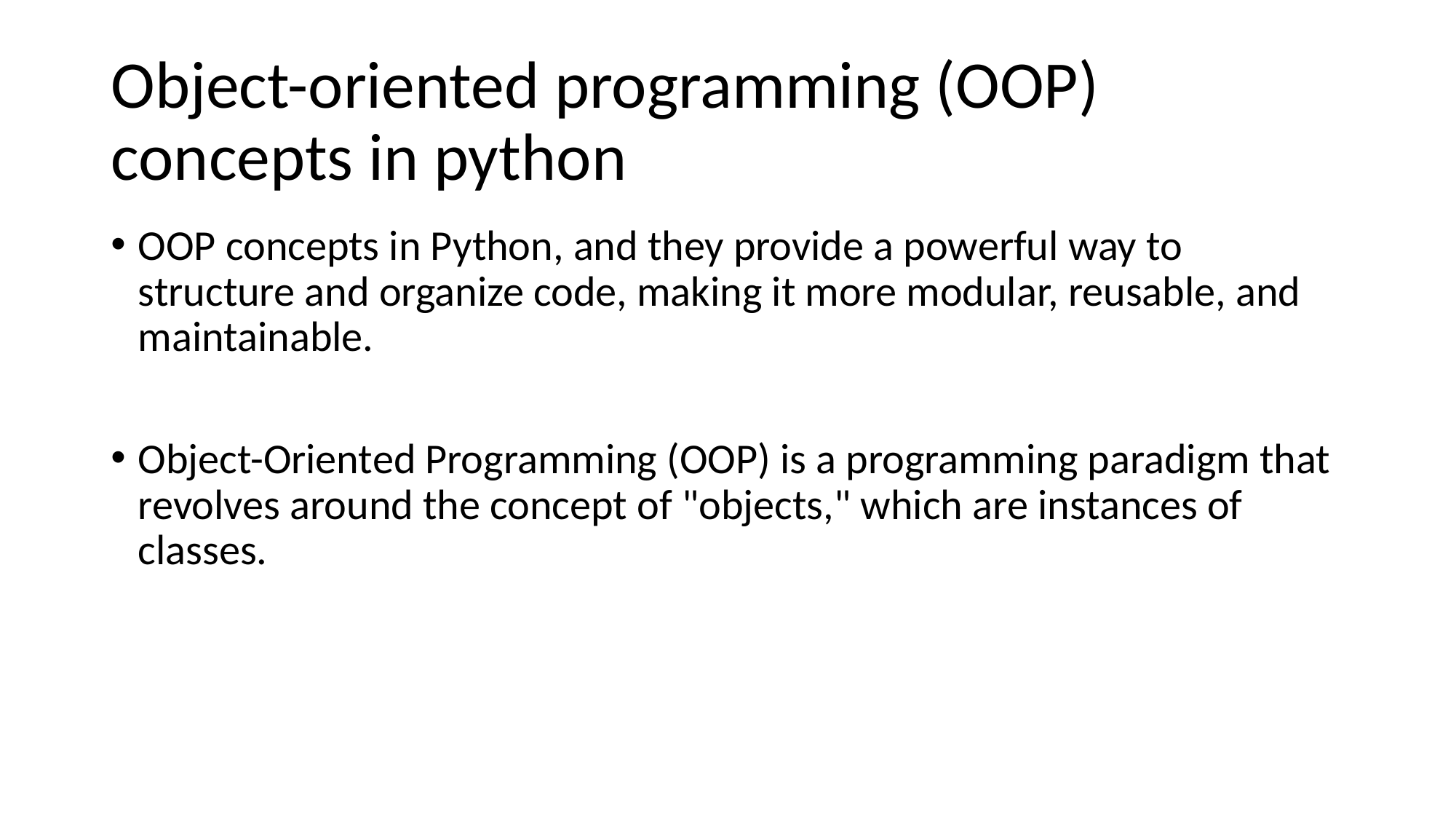

# Object-oriented programming (OOP) concepts in python
OOP concepts in Python, and they provide a powerful way to structure and organize code, making it more modular, reusable, and maintainable.

Object-Oriented Programming (OOP) is a programming paradigm that revolves around the concept of "objects," which are instances of classes.